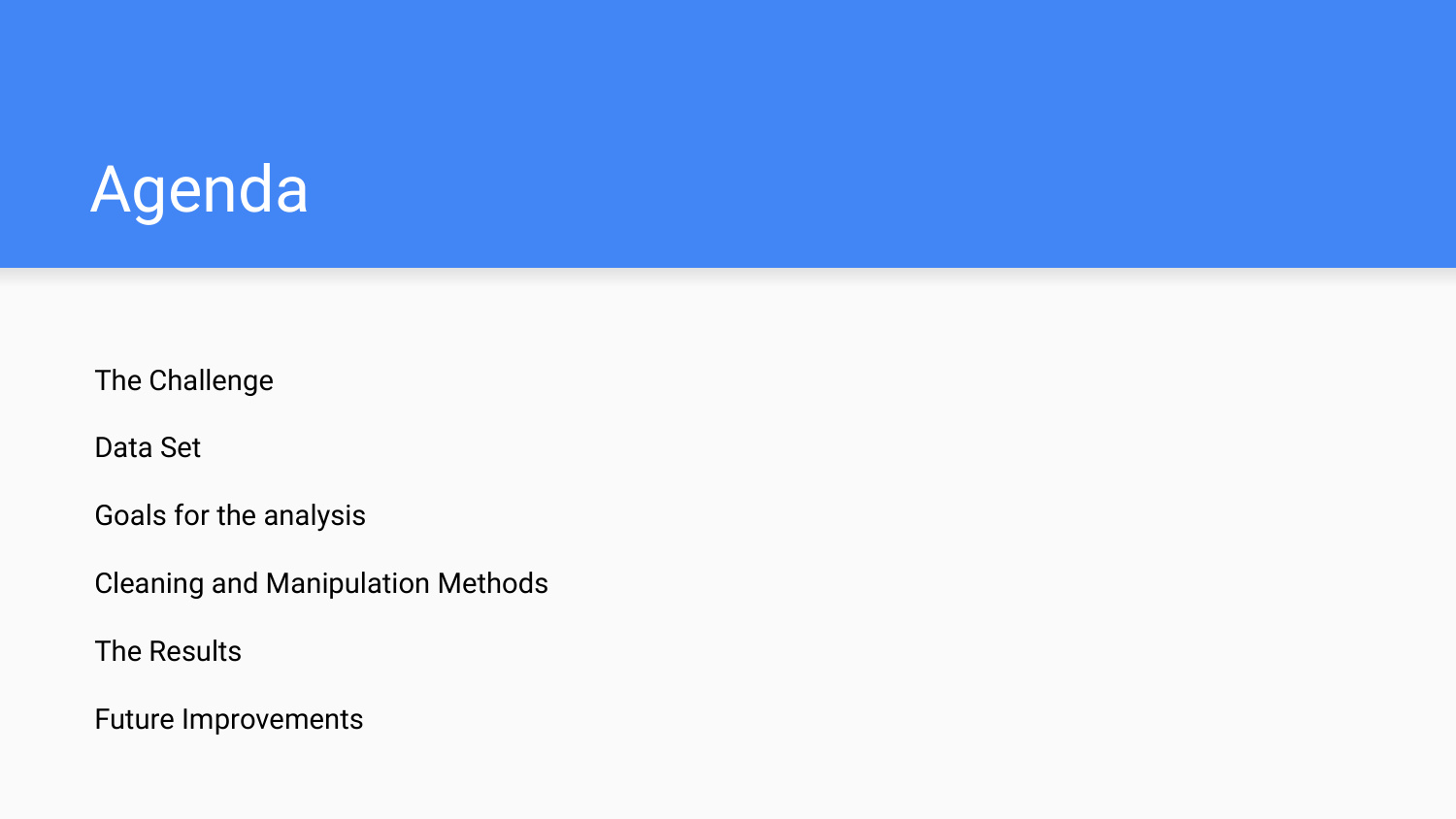

# Agenda
The Challenge
Data Set
Goals for the analysis
Cleaning and Manipulation Methods
The Results
Future Improvements